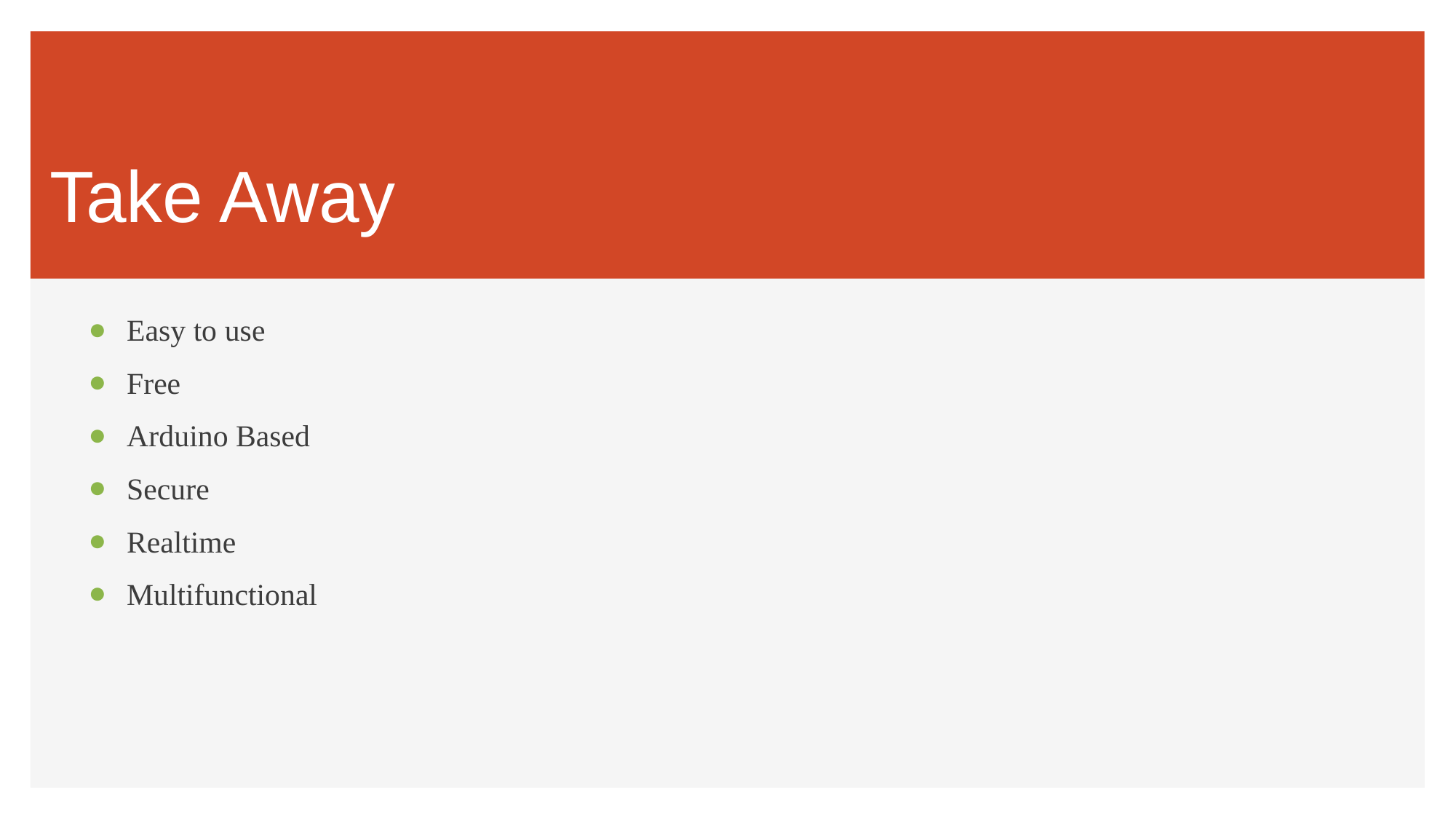

Take Away
Easy to use
Free
Arduino Based
Secure
Realtime
Multifunctional